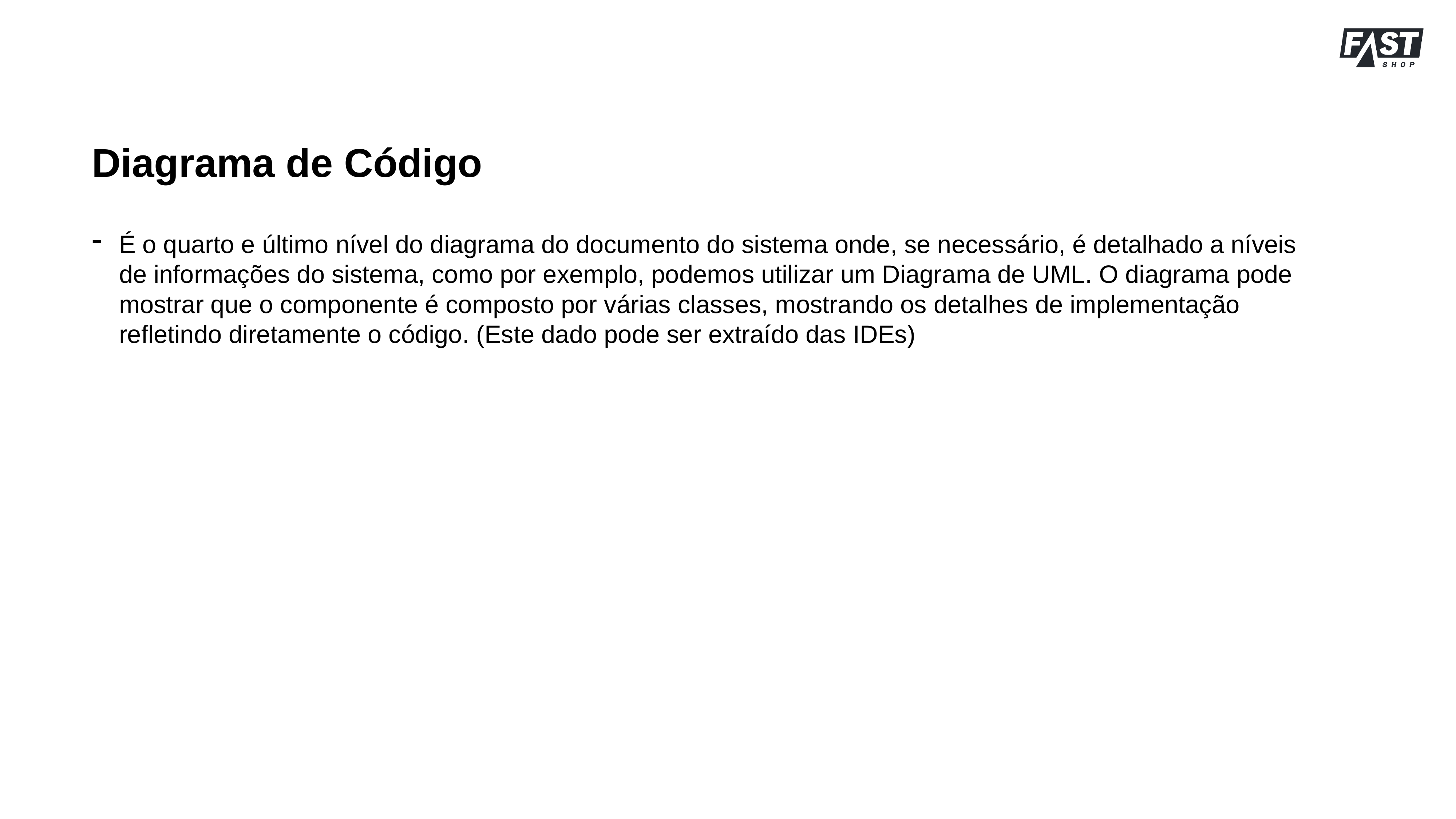

Diagrama de Código
É o quarto e último nível do diagrama do documento do sistema onde, se necessário, é detalhado a níveis de informações do sistema, como por exemplo, podemos utilizar um Diagrama de UML. O diagrama pode mostrar que o componente é composto por várias classes, mostrando os detalhes de implementação refletindo diretamente o código. (Este dado pode ser extraído das IDEs)